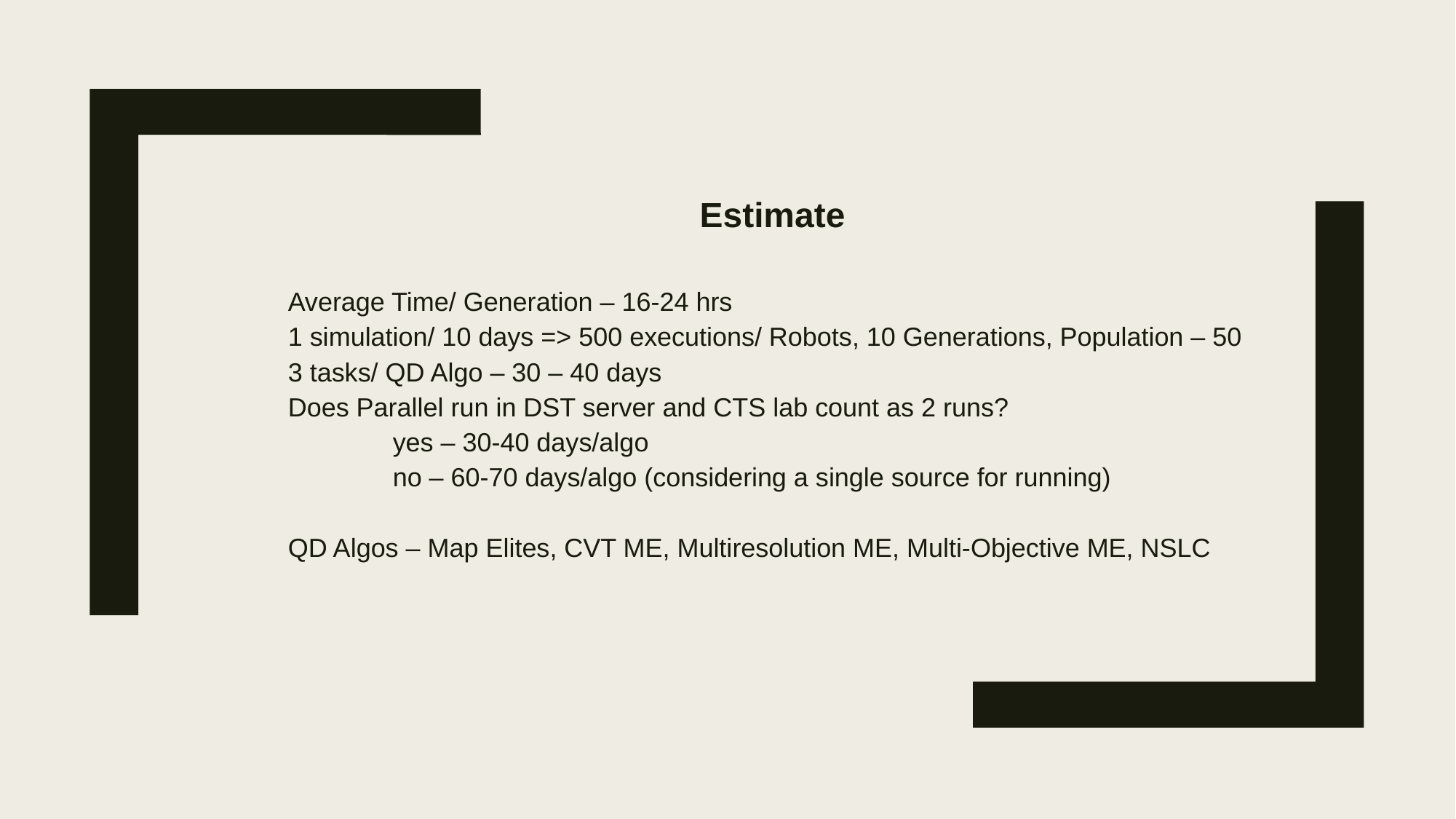

Estimate

Average Time/ Generation – 16-24 hrs
1 simulation/ 10 days => 500 executions/ Robots, 10 Generations, Population – 50
3 tasks/ QD Algo – 30 – 40 days
Does Parallel run in DST server and CTS lab count as 2 runs?
	yes – 30-40 days/algo
	no – 60-70 days/algo (considering a single source for running)

QD Algos – Map Elites, CVT ME, Multiresolution ME, Multi-Objective ME, NSLC